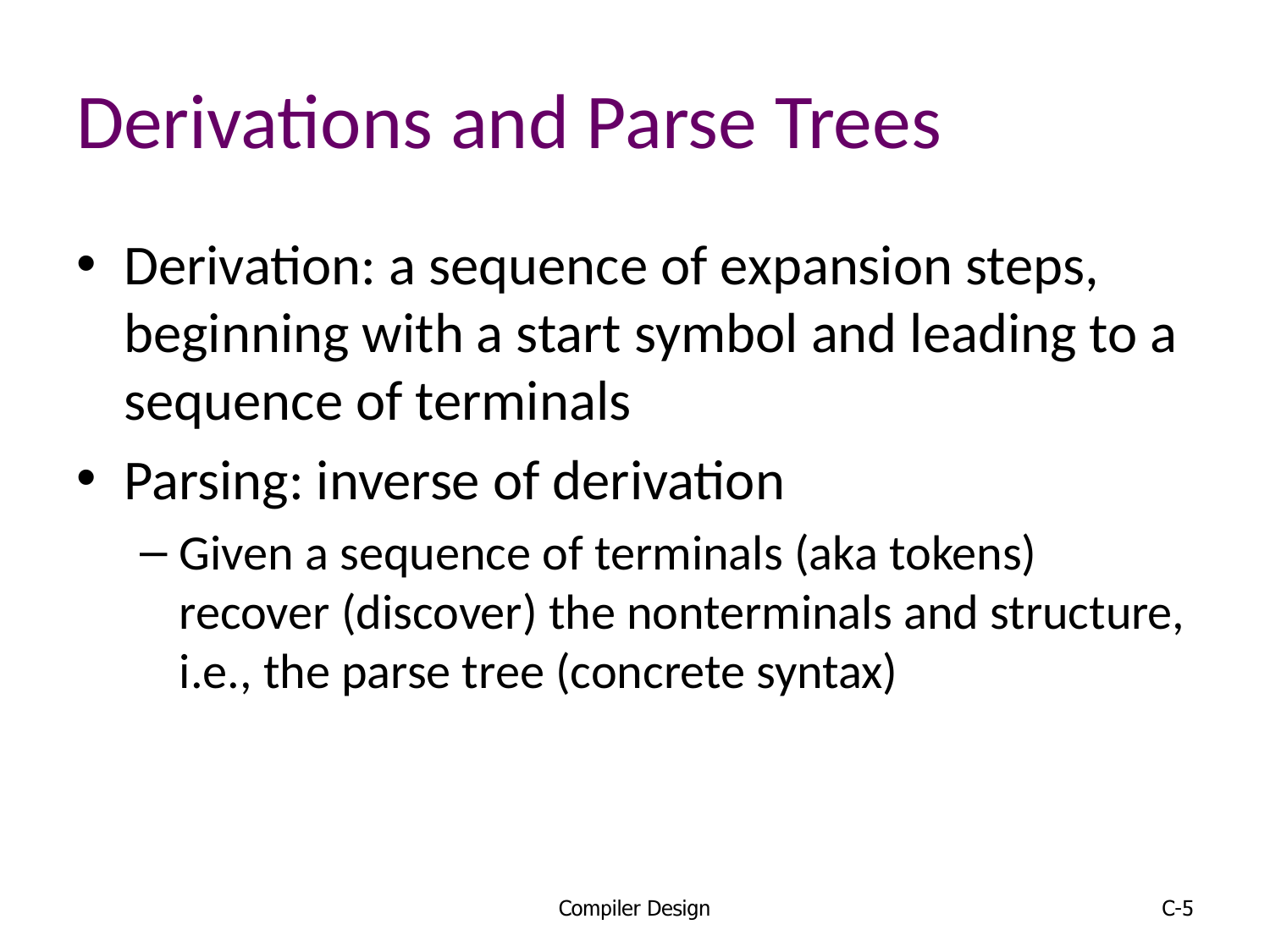

# Derivations and Parse Trees
Derivation: a sequence of expansion steps, beginning with a start symbol and leading to a sequence of terminals
Parsing: inverse of derivation
Given a sequence of terminals (aka tokens) recover (discover) the nonterminals and structure, i.e., the parse tree (concrete syntax)
Compiler Design
C-5